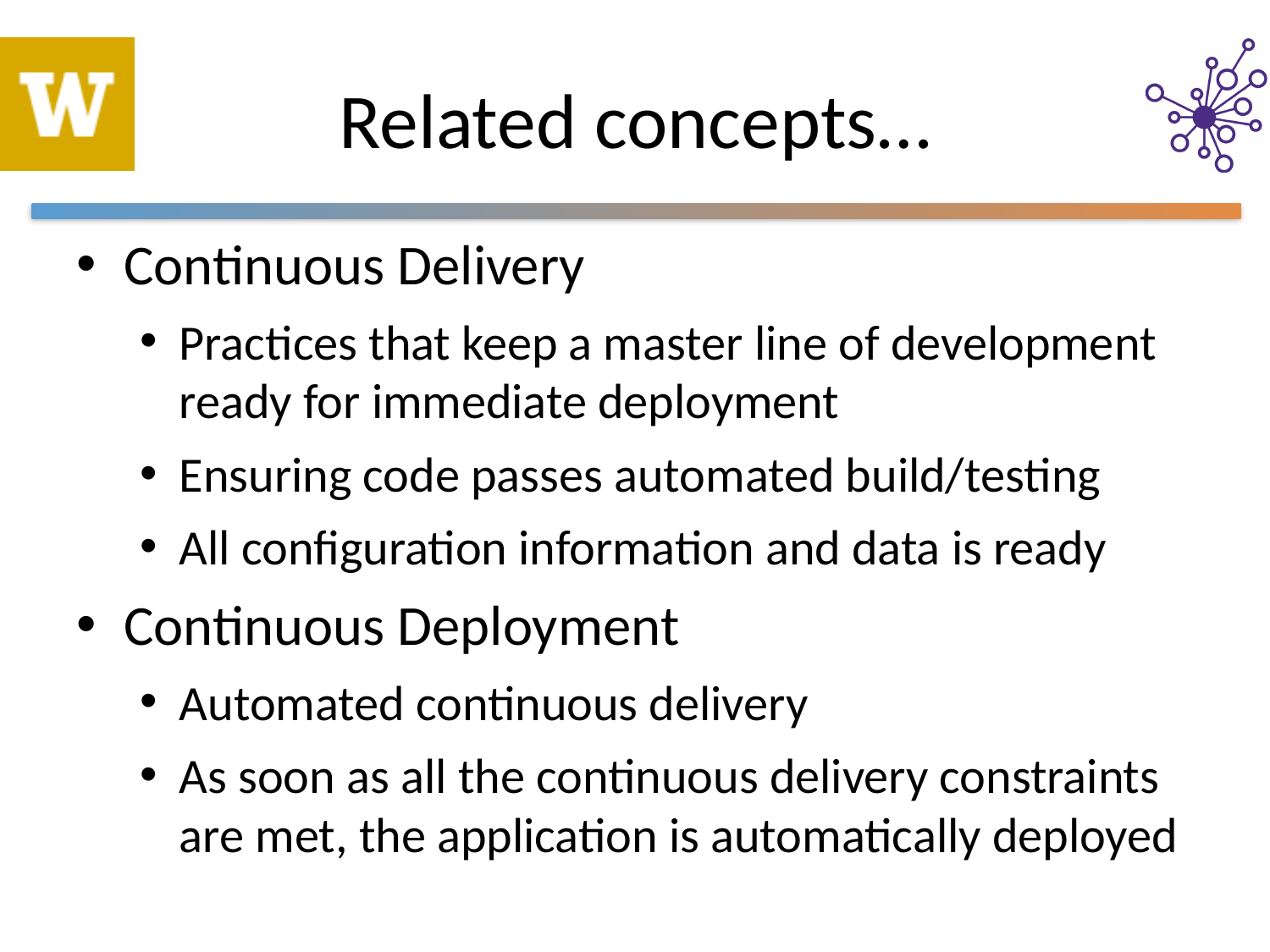

# Related concepts…
Continuous Delivery
Practices that keep a master line of development ready for immediate deployment
Ensuring code passes automated build/testing
All configuration information and data is ready
Continuous Deployment
Automated continuous delivery
As soon as all the continuous delivery constraints are met, the application is automatically deployed